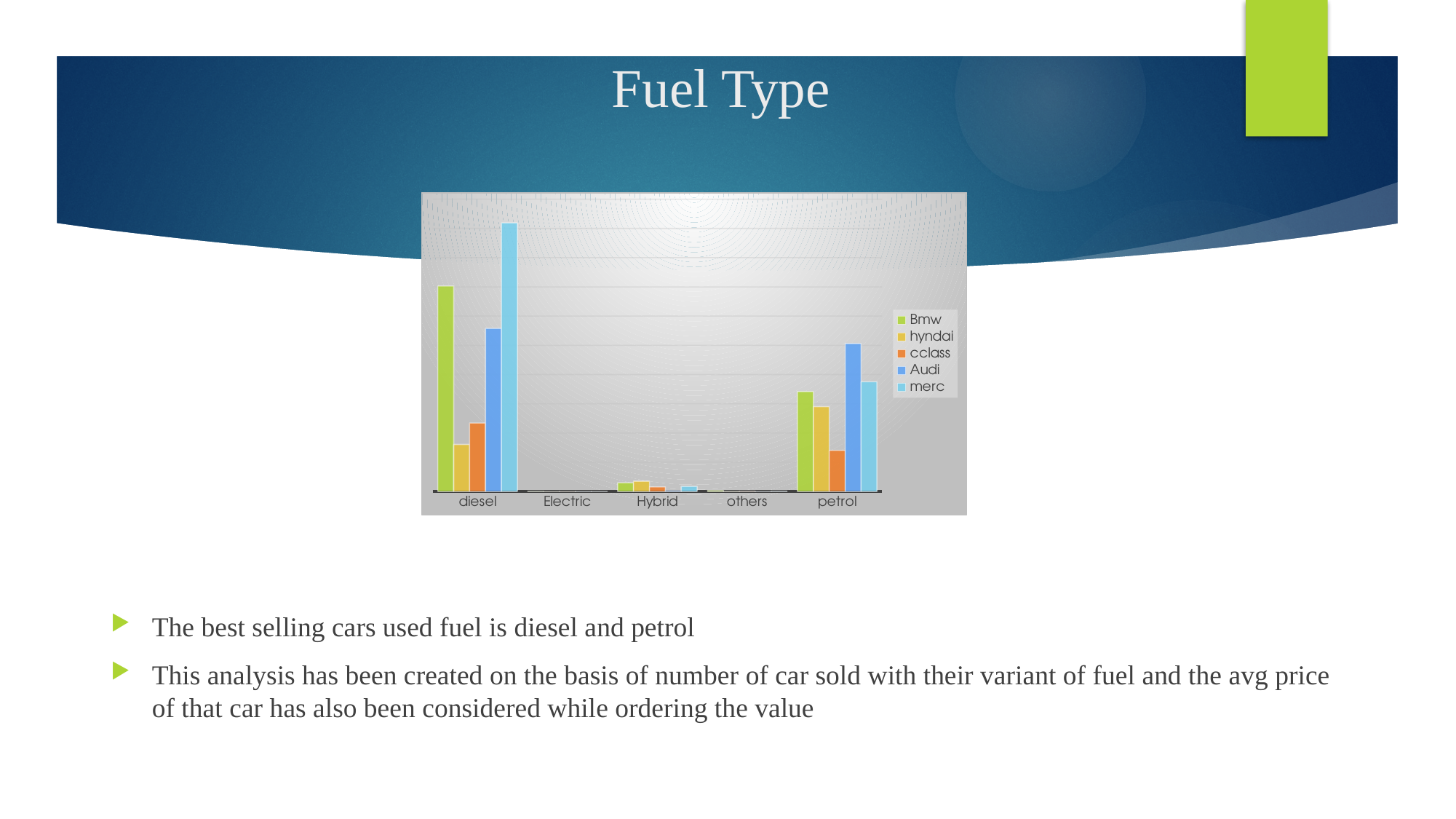

# Fuel Type

The best selling cars used fuel is diesel and petrol
This analysis has been created on the basis of number of car sold with their variant of fuel and the avg price of that car has also been considered while ordering the value

### Chart

| Category |  |  |  |  |  |
|---|---|---|---|---|---|
| diesel | 7027.0 | 1608.0 | 2340.0 | 5577.0 | 9187.0 |
| Electric | 3.0 | 0.0 | 0.0 | 0.0 | 0.0 |
| Hybrid | 298.0 | 349.0 | 151.0 | 28.0 | 173.0 |
| others | 36.0 | 1.0 | 6.0 | 0.0 | 7.0 |
| petrol | 3417.0 | 2902.0 | 1402.0 | 5063.0 | 3752.0 |